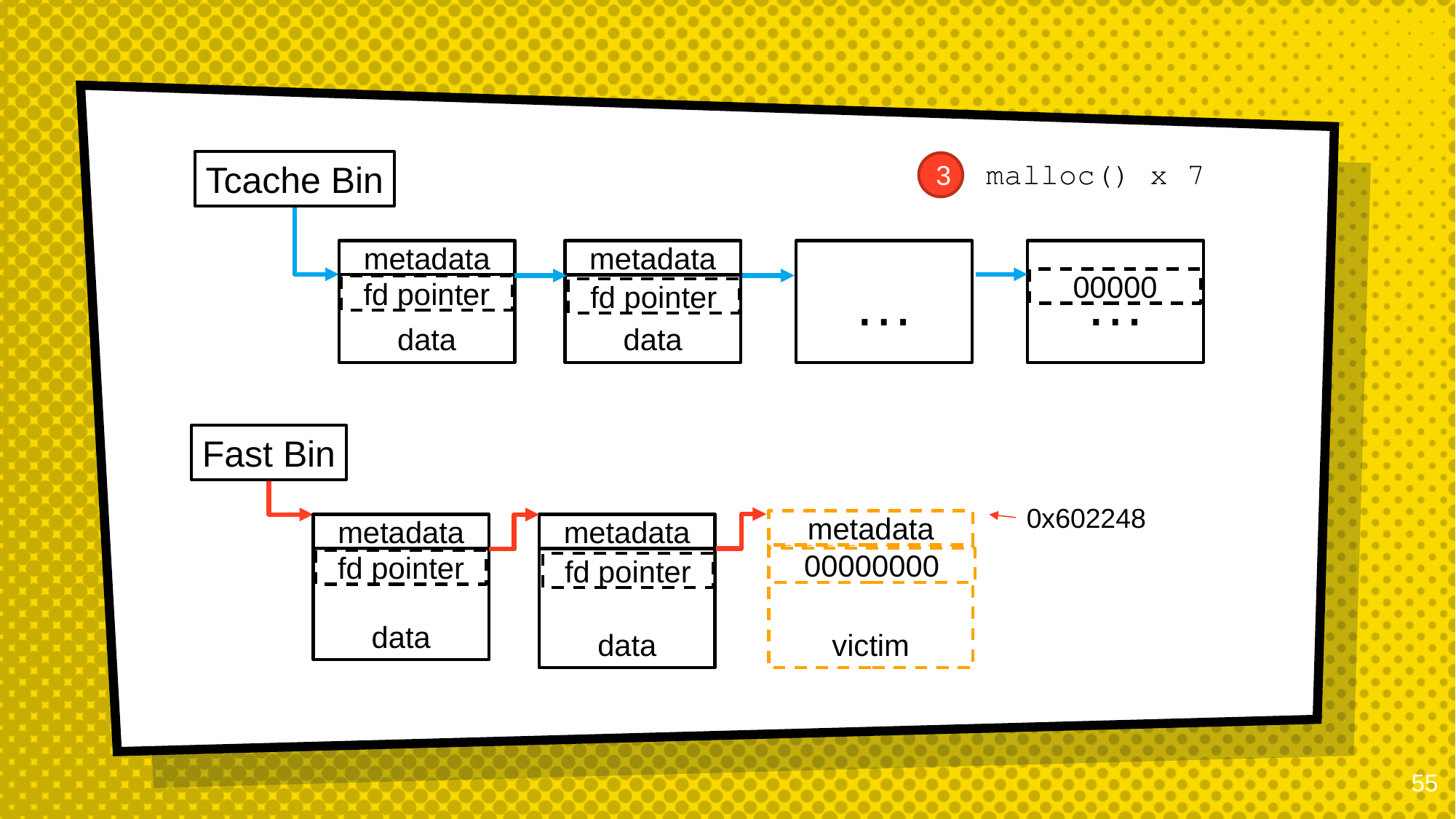

malloc() x 7
Tcache Bin
metadata
data
metadata
data
…
…
00000
fd pointer
fd pointer
3
Fast Bin
0x602248
metadata
victim
metadata
data
metadata
data
00000000
fd pointer
fd pointer
55